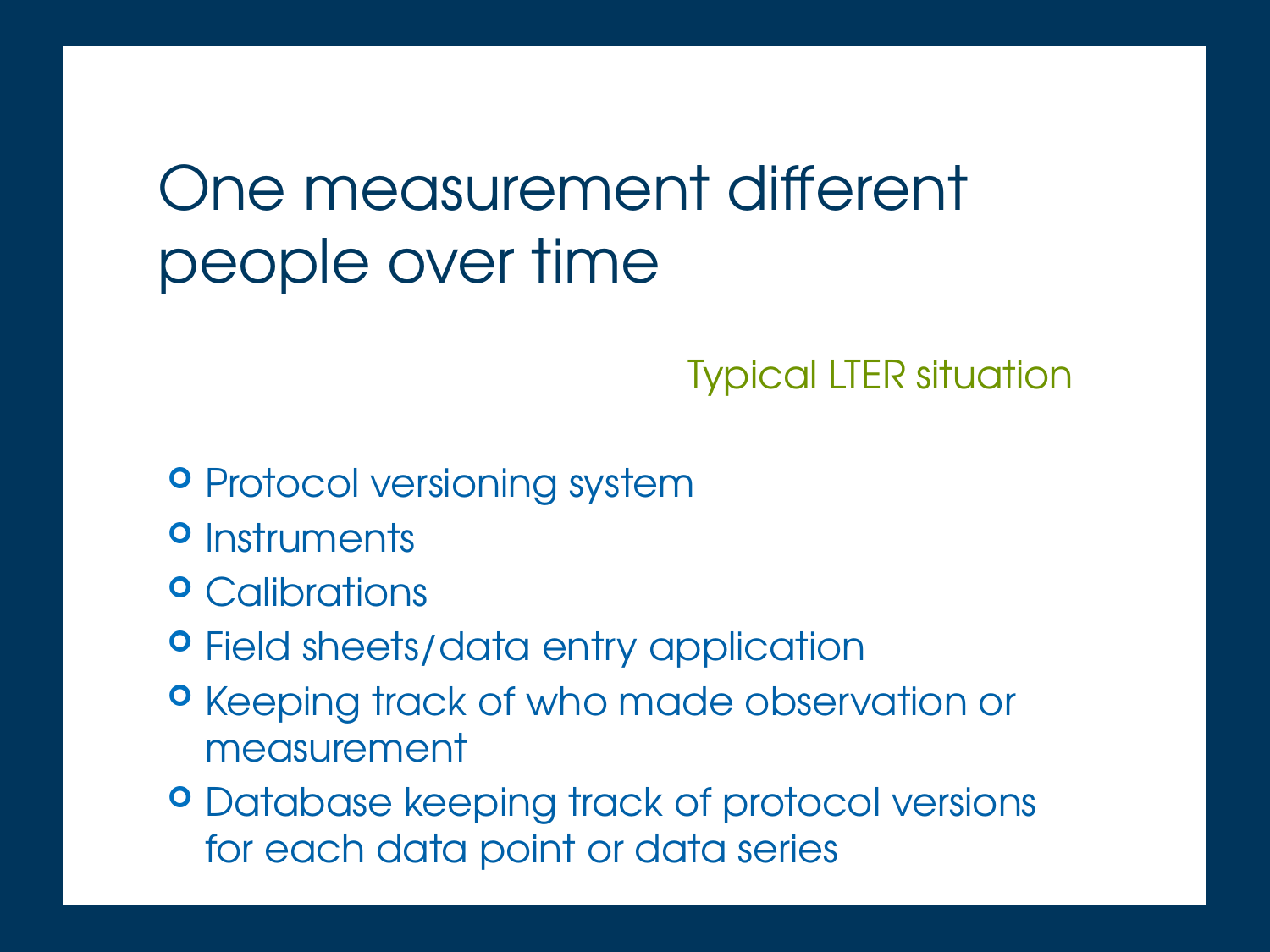

# One measurement different people over time
Typical LTER situation

Protocol versioning system
Instruments
Calibrations
Field sheets/data entry application
Keeping track of who made observation or measurement
Database keeping track of protocol versions for each data point or data series